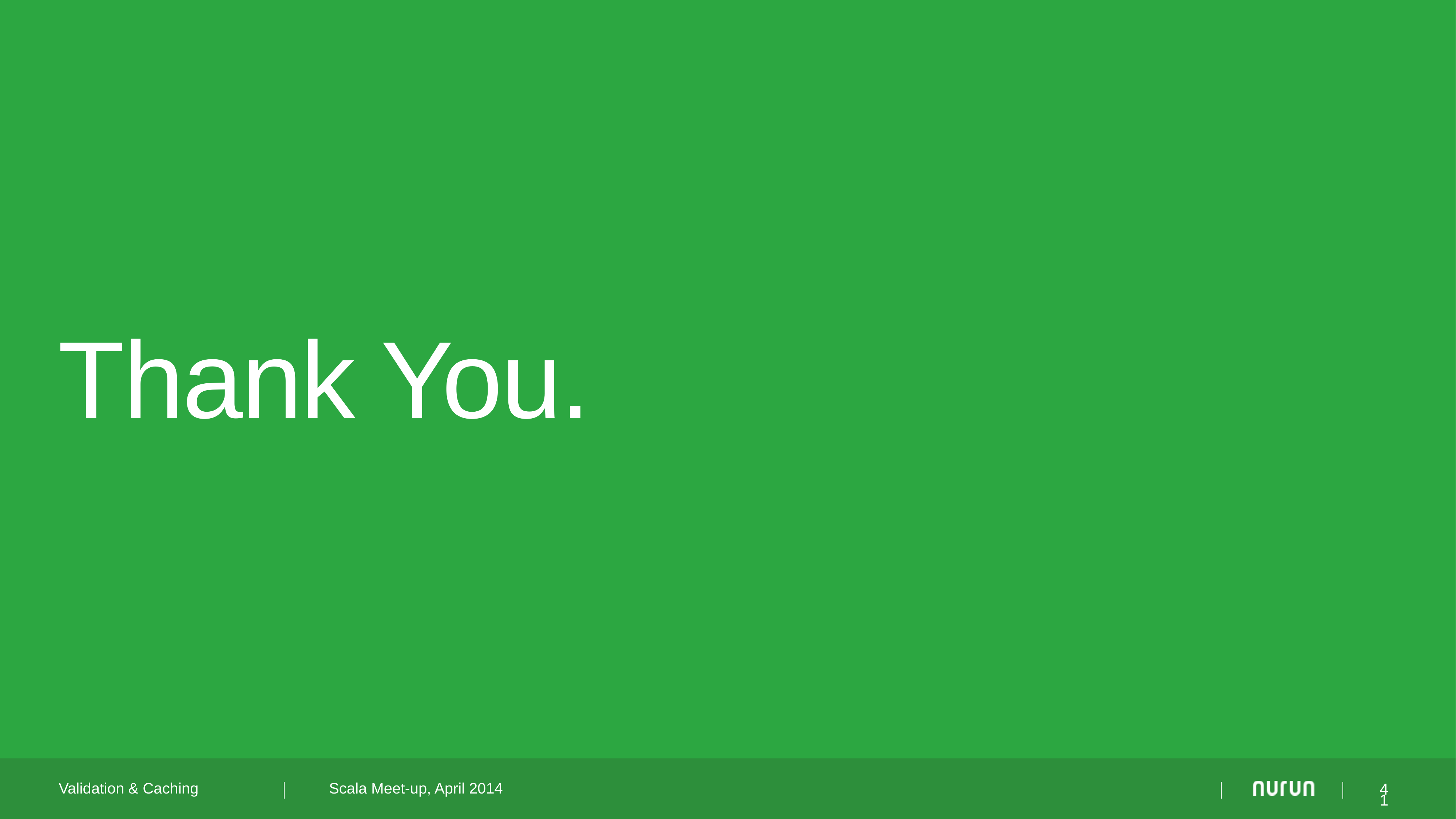

# Thank You.
Validation & Caching

Scala Meet-up, April 2014

41